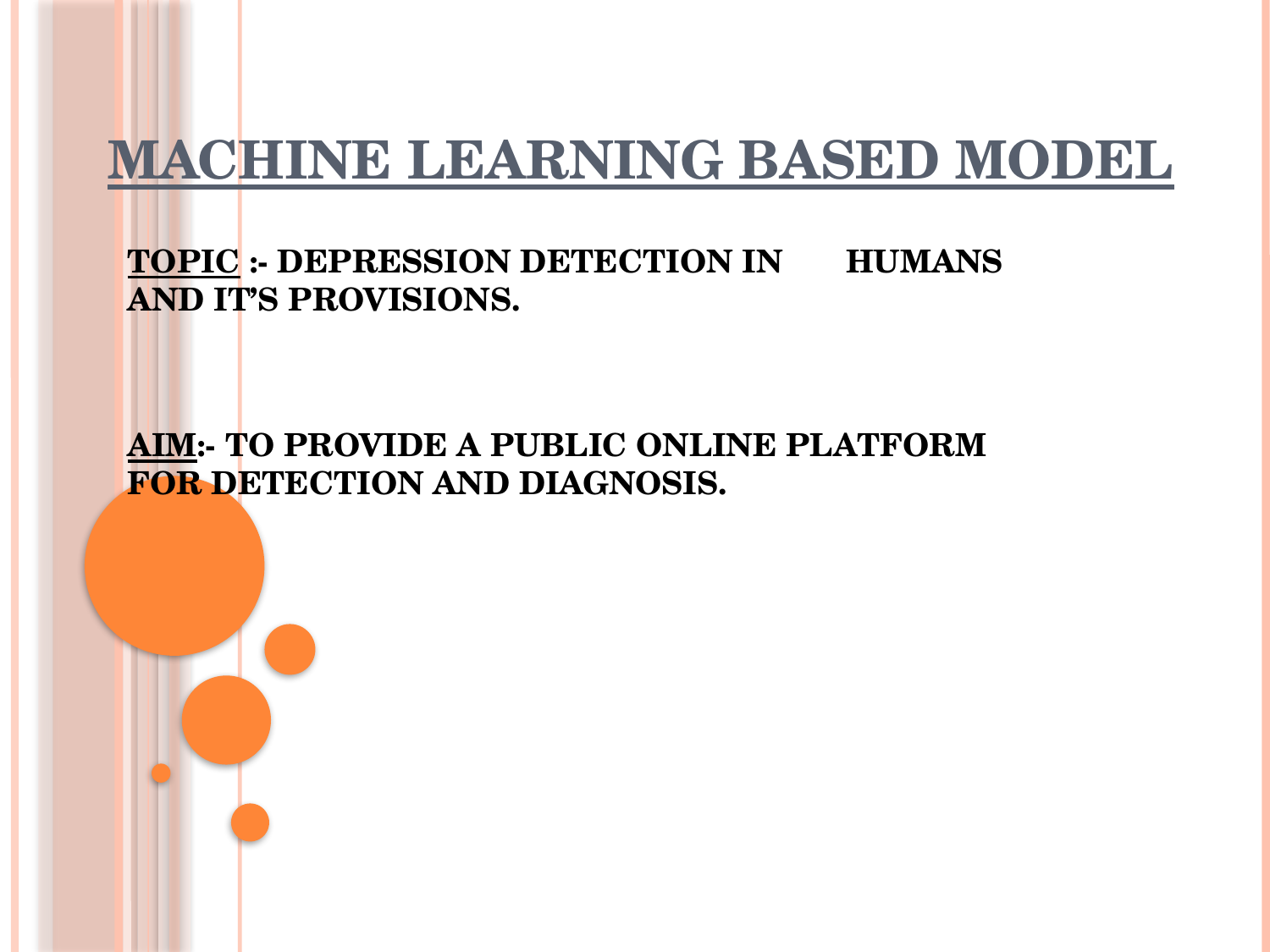

# MACHINE LEARNING BASED MODEL

TOPIC :- DEPRESSION DETECTION IN       HUMANS AND IT’S PROVISIONS.

AIM:- TO PROVIDE A PUBLIC ONLINE PLATFORM FOR DETECTION AND DIAGNOSIS.